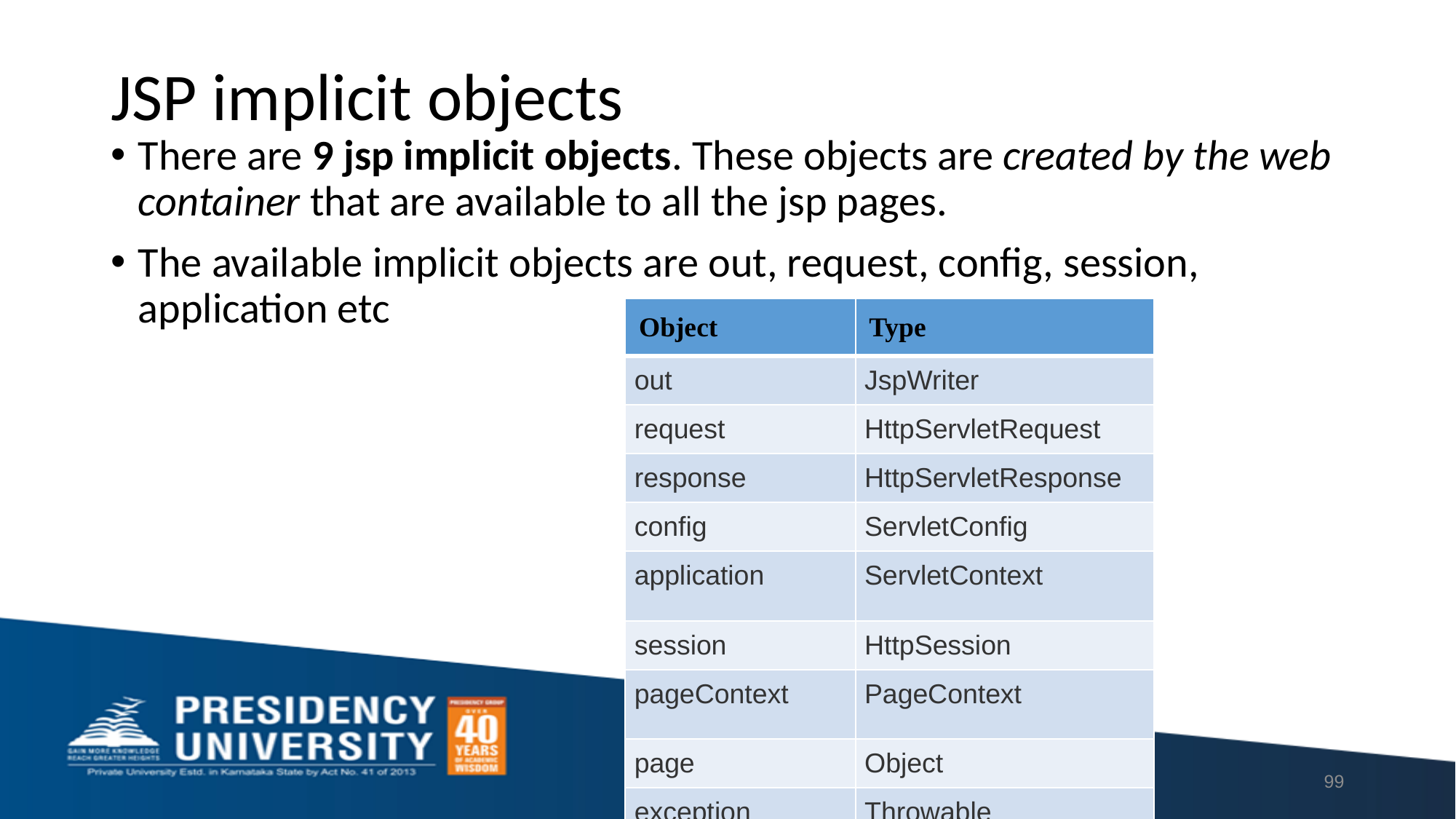

# JSP implicit objects
There are 9 jsp implicit objects. These objects are created by the web container that are available to all the jsp pages.
The available implicit objects are out, request, config, session, application etc

| Object | Type |
| --- | --- |
| out | JspWriter |
| request | HttpServletRequest |
| response | HttpServletResponse |
| config | ServletConfig |
| application | ServletContext |
| session | HttpSession |
| pageContext | PageContext |
| page | Object |
| exception | Throwable |
99